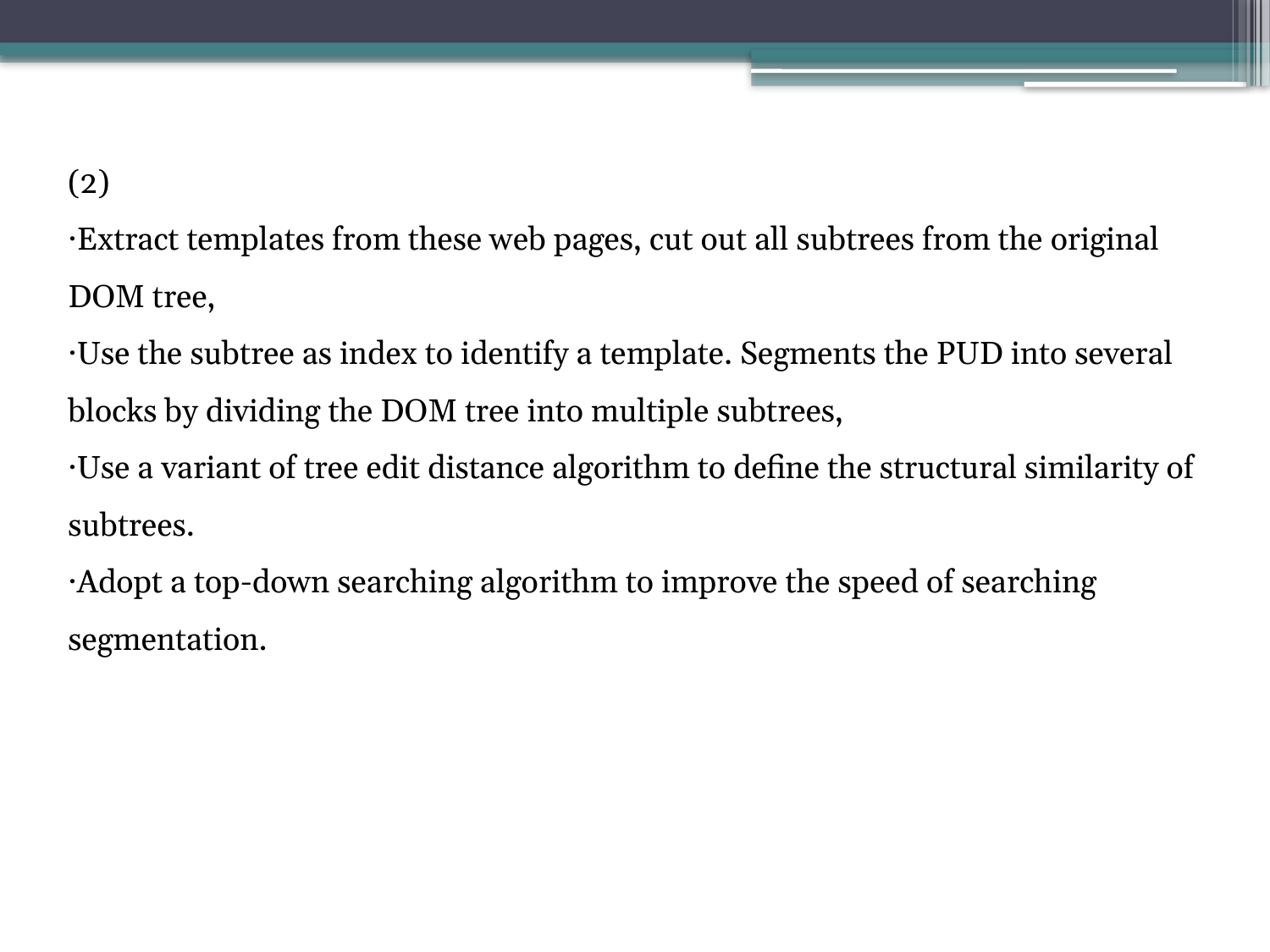

(2)
·Extract templates from these web pages, cut out all subtrees from the original DOM tree,
·Use the subtree as index to identify a template. Segments the PUD into several blocks by dividing the DOM tree into multiple subtrees,
·Use a variant of tree edit distance algorithm to define the structural similarity of subtrees.
·Adopt a top-down searching algorithm to improve the speed of searching segmentation.